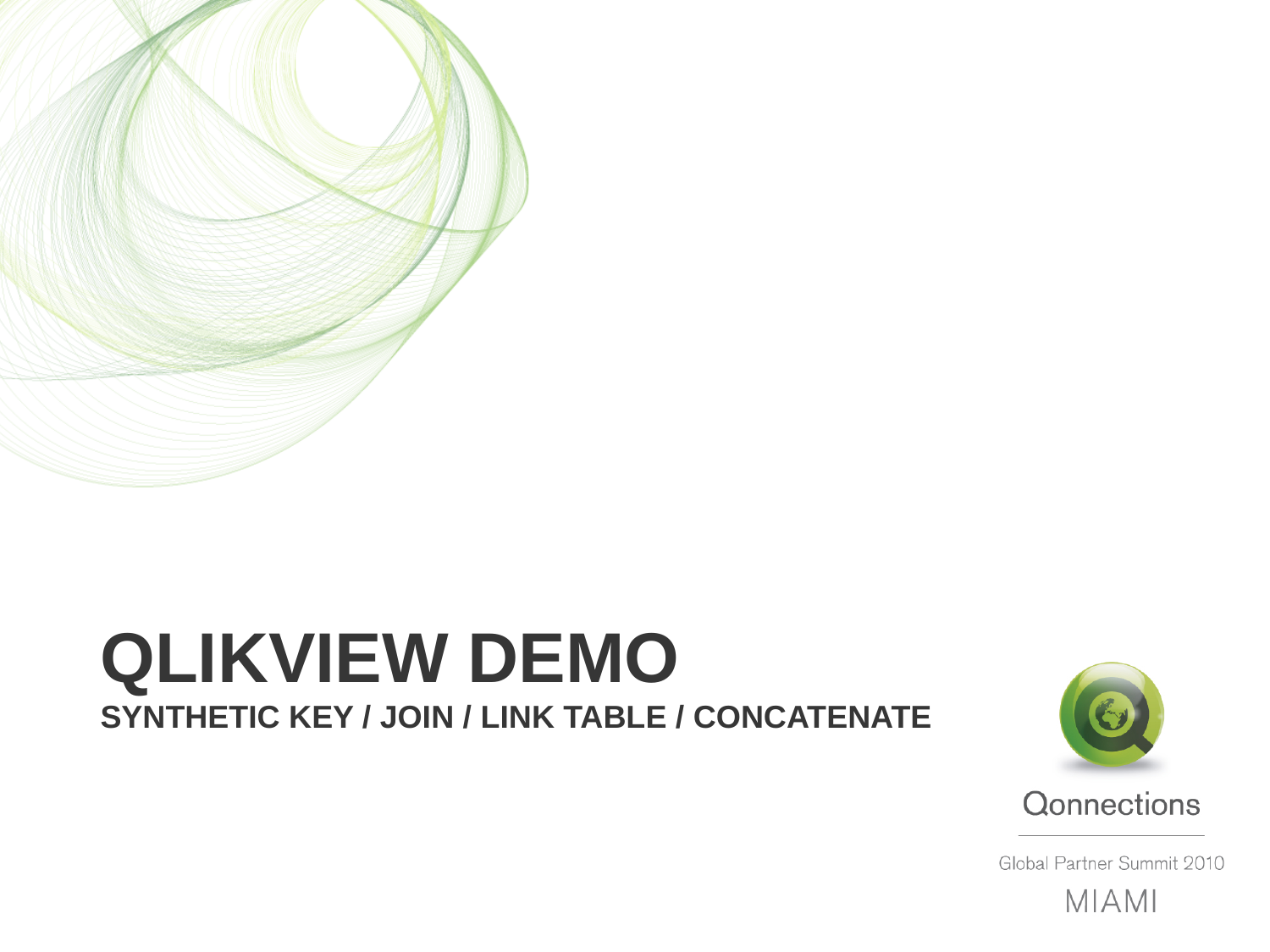

# QlikView DEMO synthetic key / join / link Table / concatenate